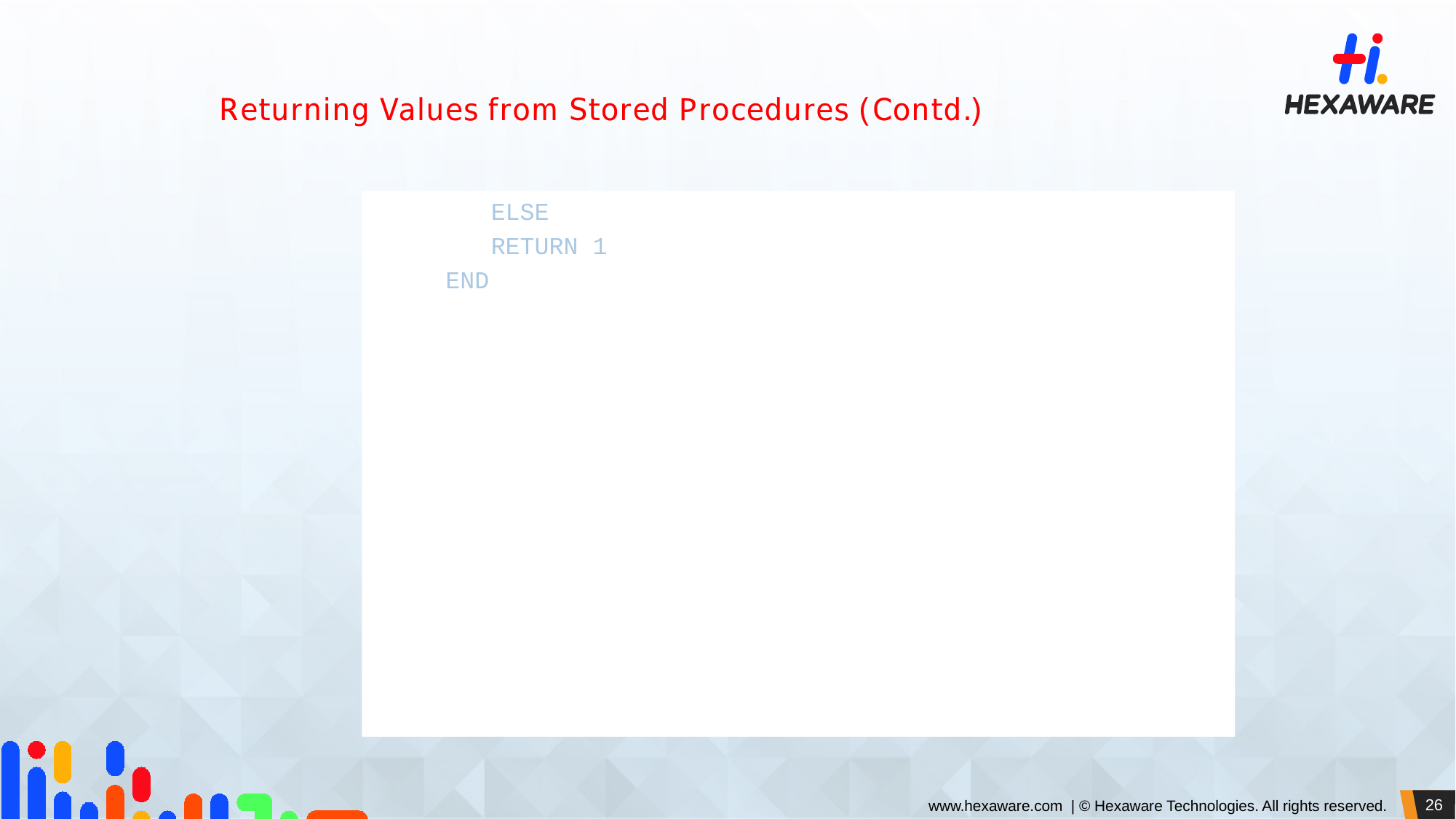

Returning Values from Stored Procedures (Contd.)
	ELSE
	RETURN 1
END